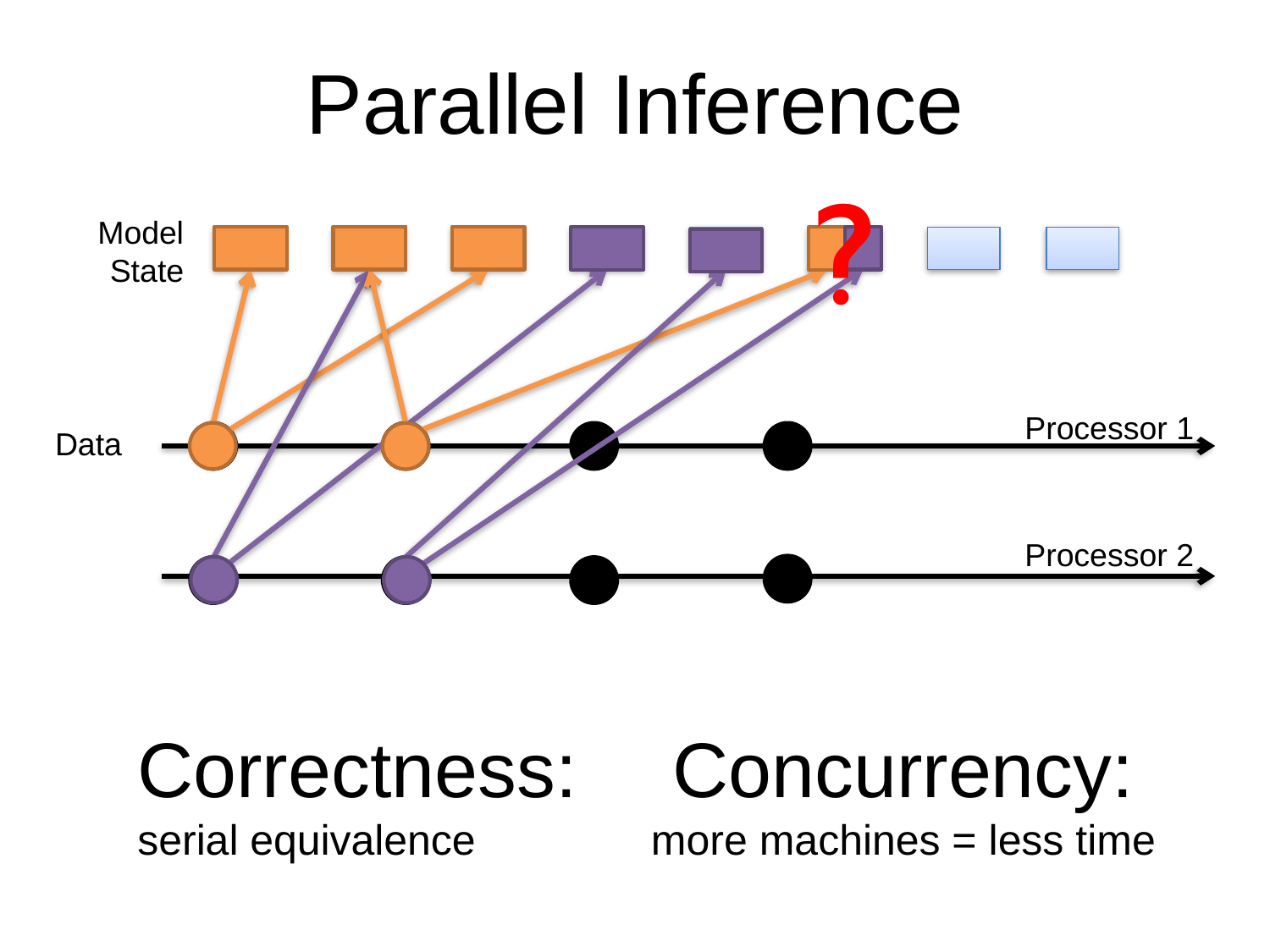

# Parallel Inference
?
Model
State

Processor 1
Data

Processor 2

Correctness:
serial equivalence
Concurrency:
more machines = less time